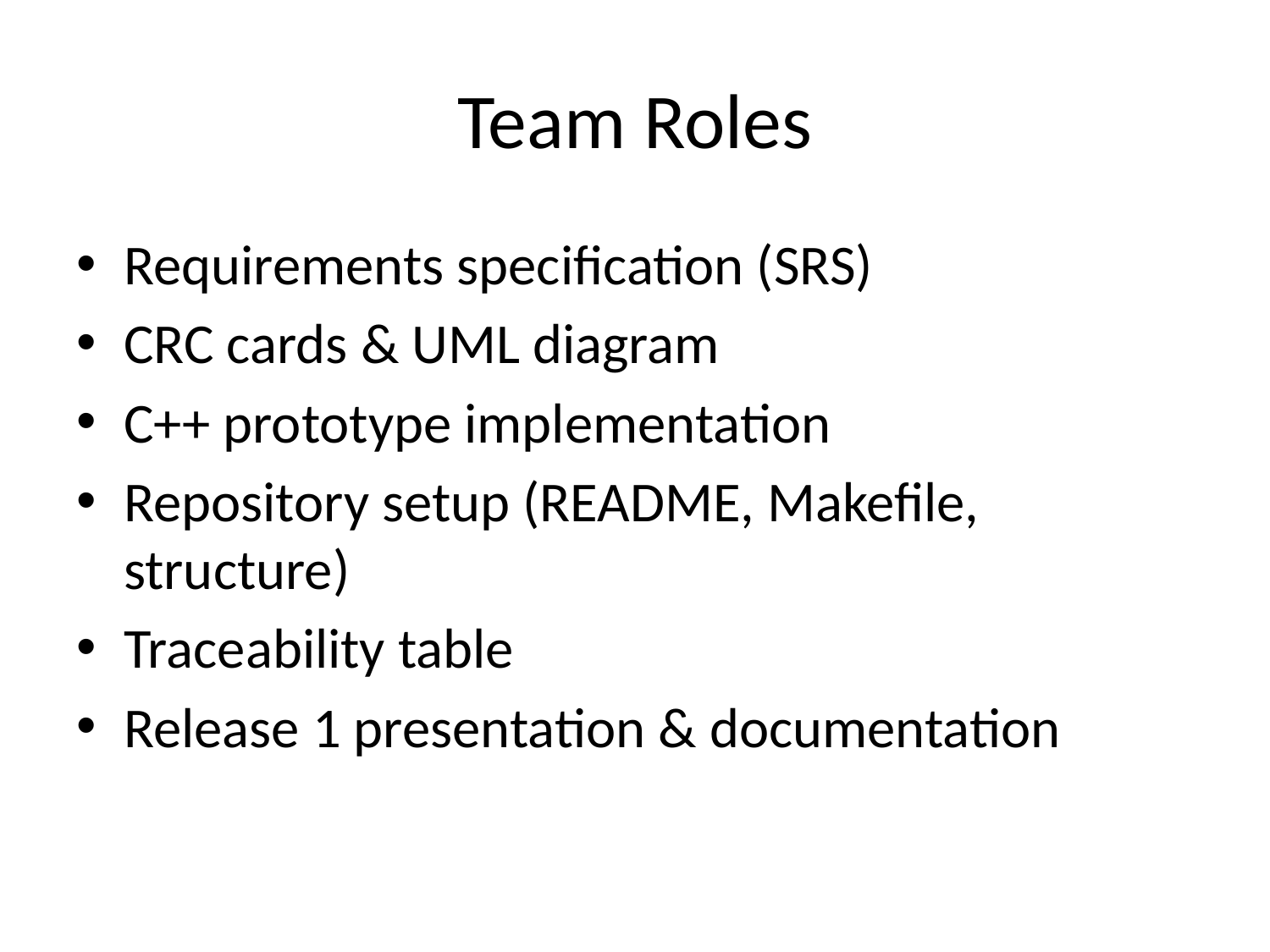

# Team Roles
Requirements specification (SRS)
CRC cards & UML diagram
C++ prototype implementation
Repository setup (README, Makefile, structure)
Traceability table
Release 1 presentation & documentation